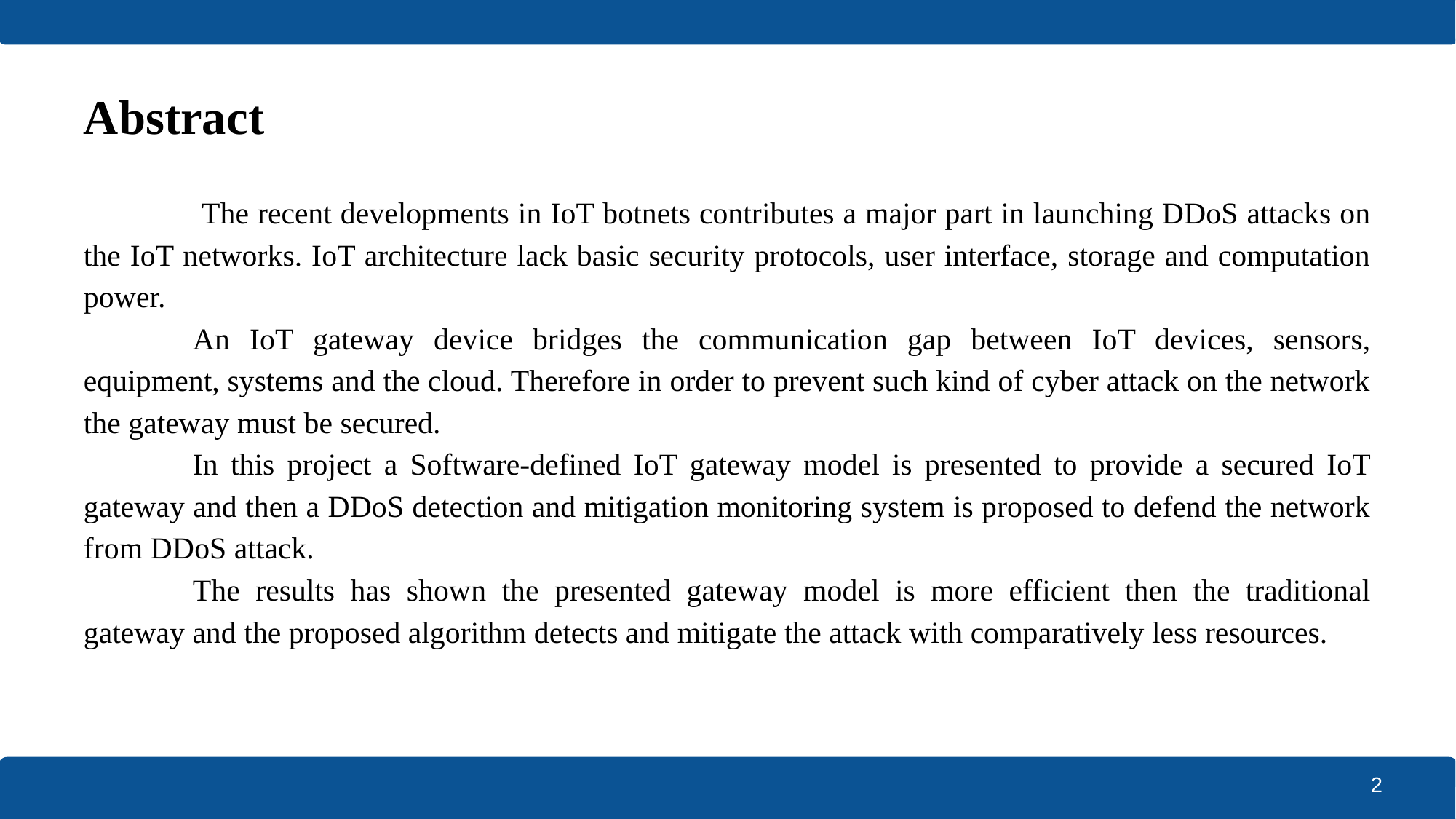

# Abstract
	 The recent developments in IoT botnets contributes a major part in launching DDoS attacks on the IoT networks. IoT architecture lack basic security protocols, user interface, storage and computation power.
	An IoT gateway device bridges the communication gap between IoT devices, sensors, equipment, systems and the cloud. Therefore in order to prevent such kind of cyber attack on the network the gateway must be secured.
	In this project a Software-defined IoT gateway model is presented to provide a secured IoT gateway and then a DDoS detection and mitigation monitoring system is proposed to defend the network from DDoS attack.
	The results has shown the presented gateway model is more efficient then the traditional gateway and the proposed algorithm detects and mitigate the attack with comparatively less resources.

2